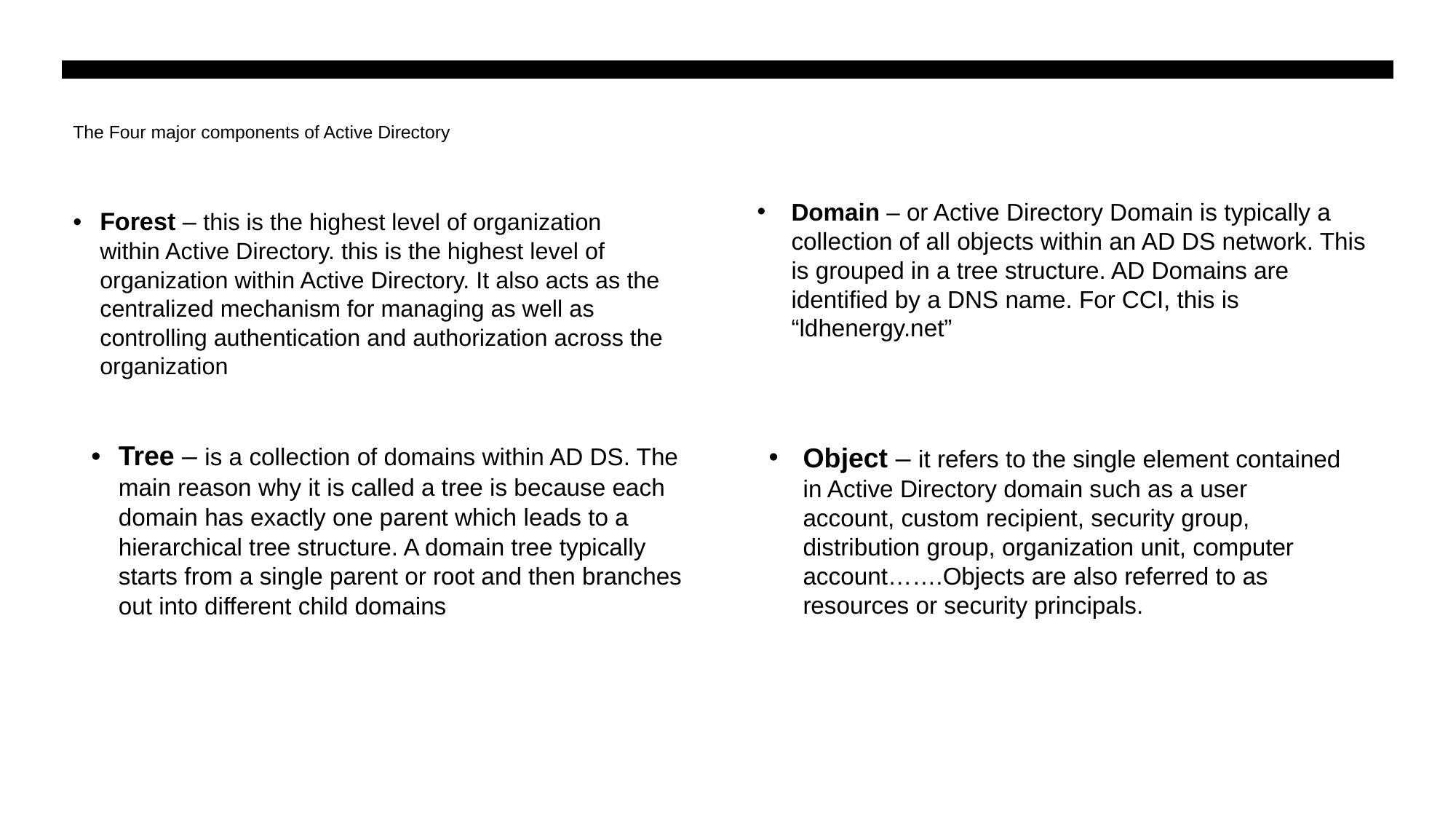

# The Four major components of Active Directory
Domain – or Active Directory Domain is typically a collection of all objects within an AD DS network. This is grouped in a tree structure. AD Domains are identified by a DNS name. For CCI, this is “ldhenergy.net”
Forest – this is the highest level of organization within Active Directory. this is the highest level of organization within Active Directory. It also acts as the centralized mechanism for managing as well as controlling authentication and authorization across the organization
Tree – is a collection of domains within AD DS. The main reason why it is called a tree is because each   domain has exactly one parent which leads to a hierarchical tree structure. A domain tree typically starts from a single parent or root and then branches out into different child domains
Object – it refers to the single element contained in Active Directory domain such as a user account, custom recipient, security group, distribution group, organization unit, computer account…….Objects are also referred to as resources or security principals.